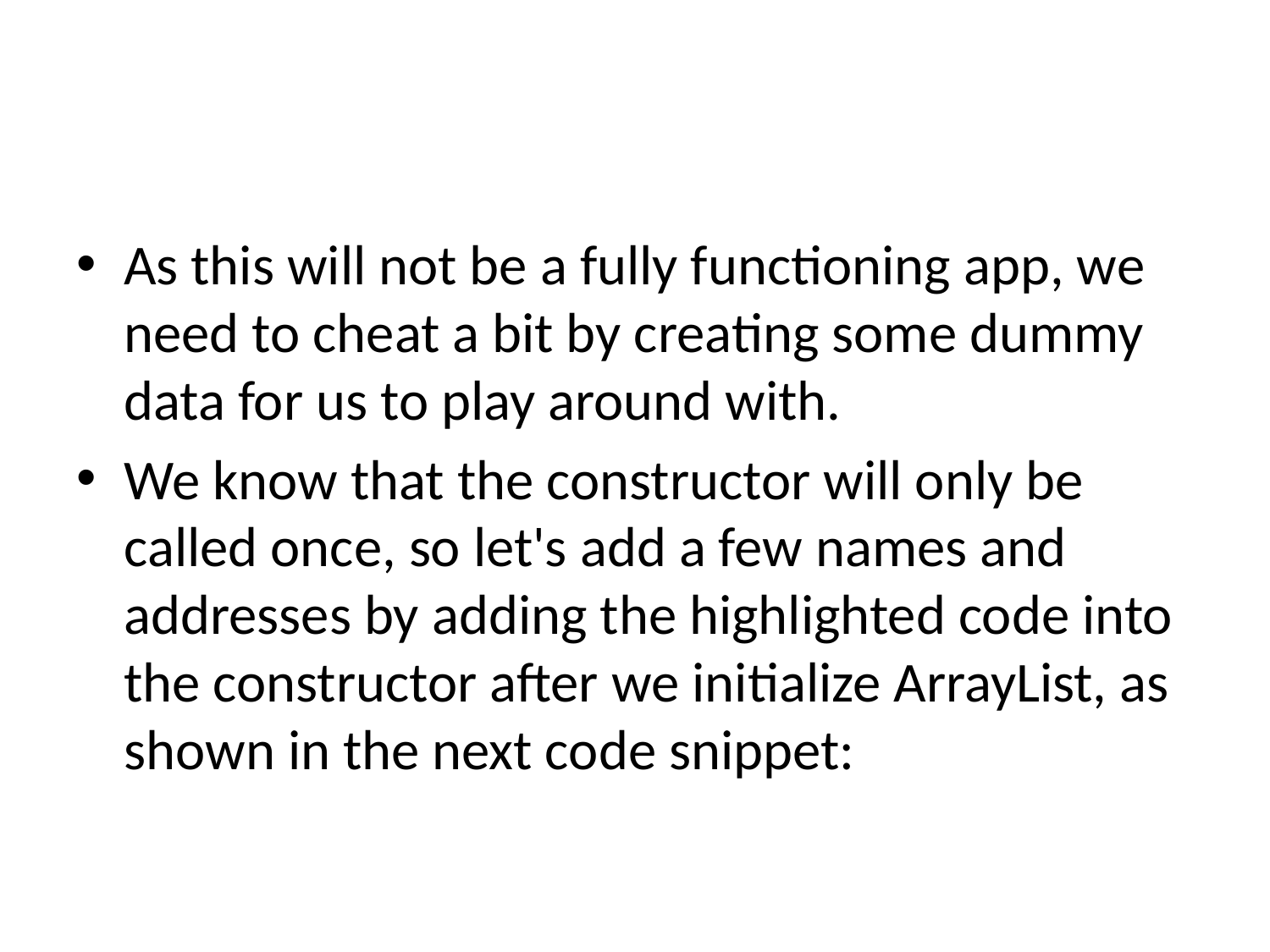

#
As this will not be a fully functioning app, we need to cheat a bit by creating some dummy data for us to play around with.
We know that the constructor will only be called once, so let's add a few names and addresses by adding the highlighted code into the constructor after we initialize ArrayList, as shown in the next code snippet: